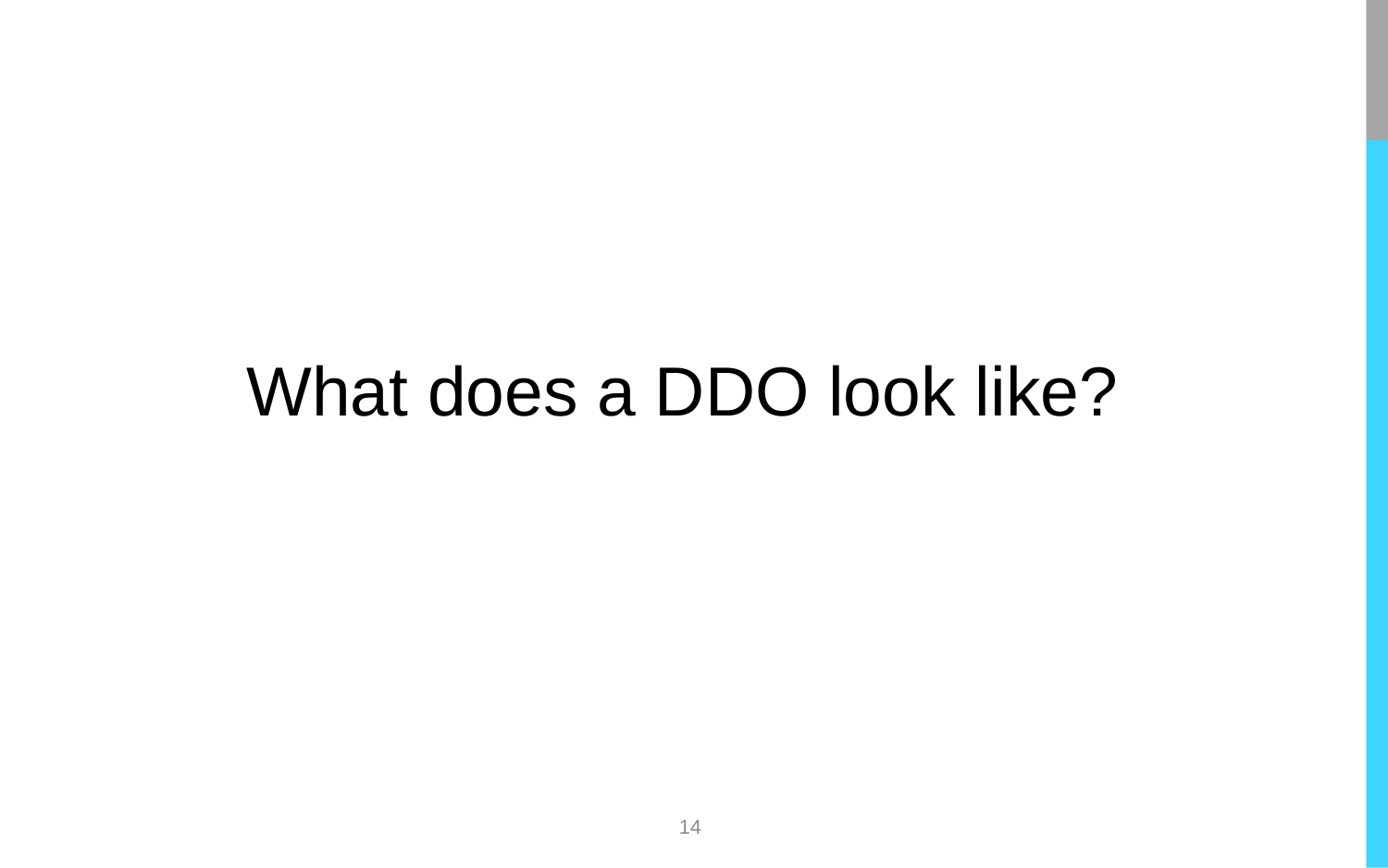

What does a DDO look like?
14